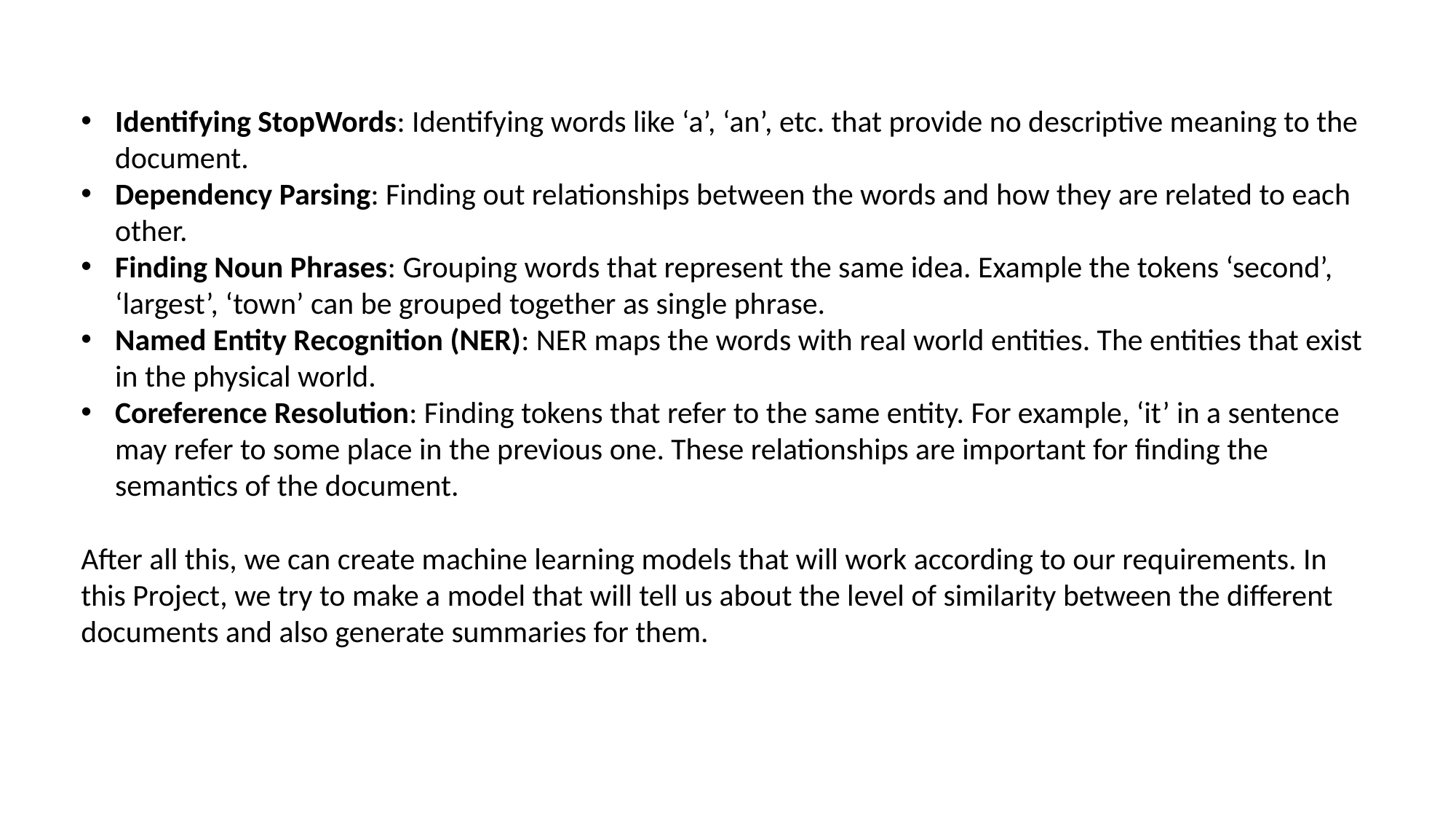

Identifying StopWords: Identifying words like ‘a’, ‘an’, etc. that provide no descriptive meaning to the document.
Dependency Parsing: Finding out relationships between the words and how they are related to each other.
Finding Noun Phrases: Grouping words that represent the same idea. Example the tokens ‘second’, ‘largest’, ‘town’ can be grouped together as single phrase.
Named Entity Recognition (NER): NER maps the words with real world entities. The entities that exist in the physical world.
Coreference Resolution: Finding tokens that refer to the same entity. For example, ‘it’ in a sentence may refer to some place in the previous one. These relationships are important for finding the semantics of the document.

After all this, we can create machine learning models that will work according to our requirements. In this Project, we try to make a model that will tell us about the level of similarity between the different documents and also generate summaries for them.